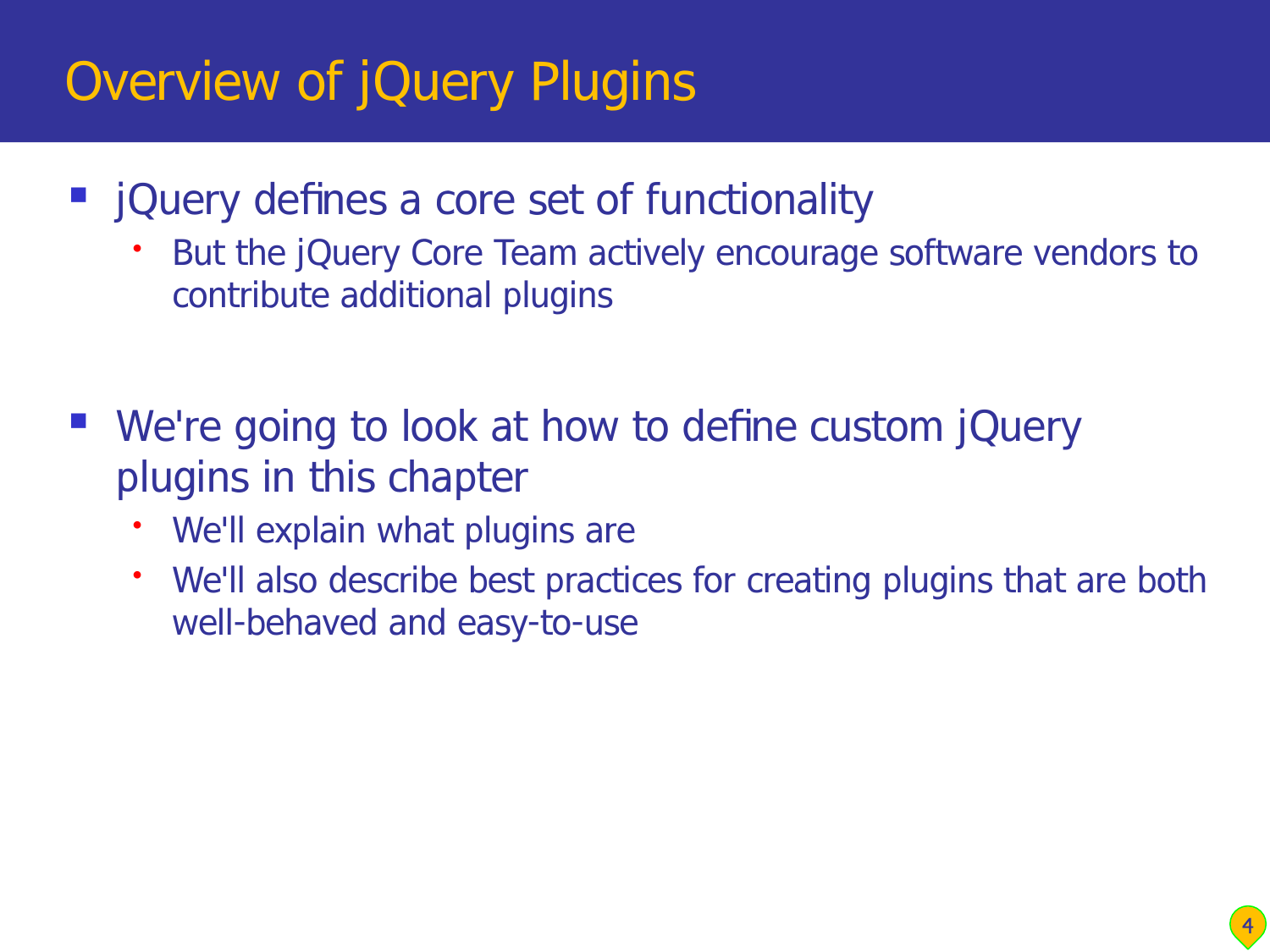

# Overview of jQuery Plugins
jQuery defines a core set of functionality
But the jQuery Core Team actively encourage software vendors to contribute additional plugins

We're going to look at how to define custom jQuery plugins in this chapter
We'll explain what plugins are
We'll also describe best practices for creating plugins that are both well-behaved and easy-to-use
4